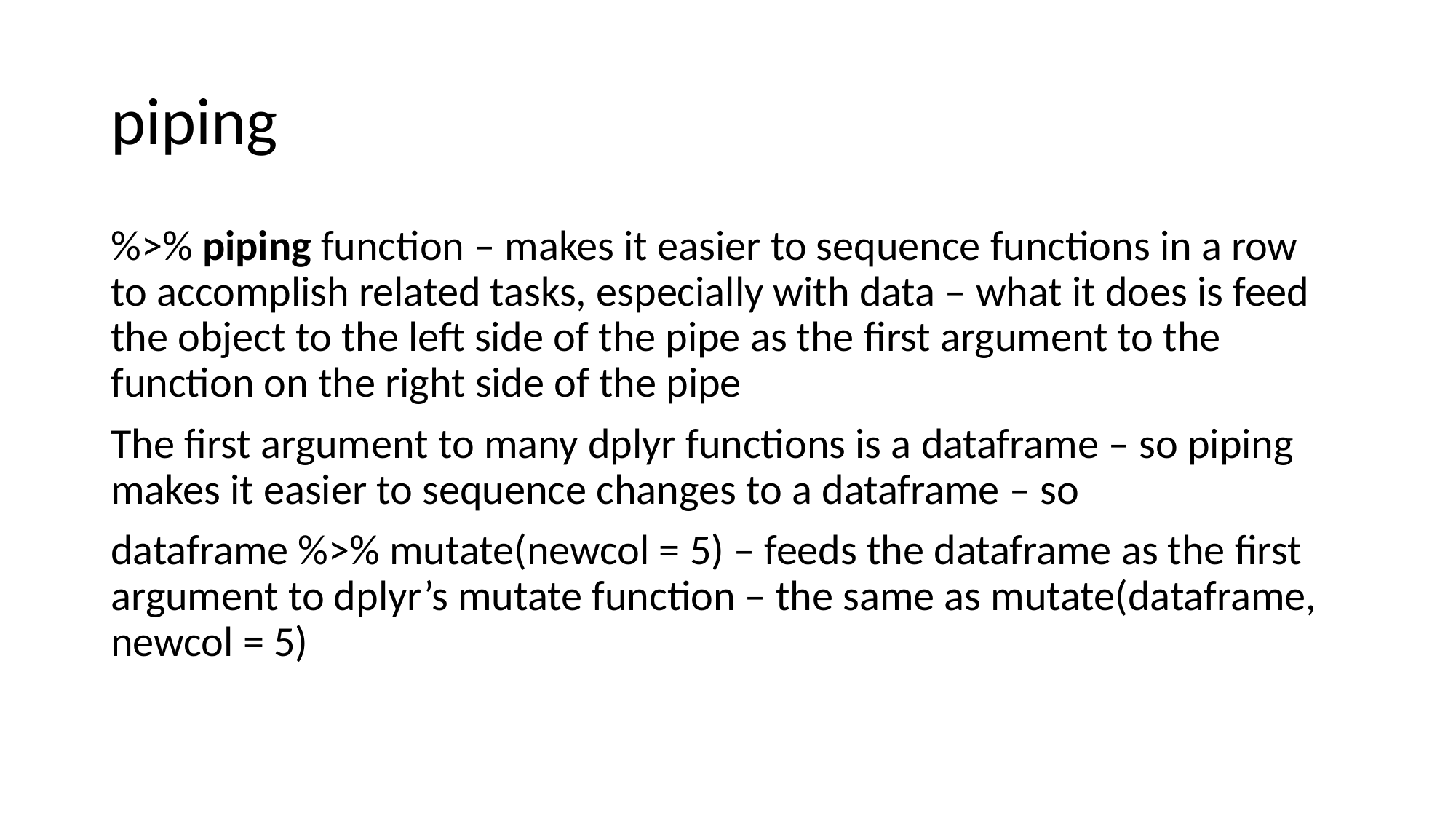

# piping
%>% piping function – makes it easier to sequence functions in a row to accomplish related tasks, especially with data – what it does is feed the object to the left side of the pipe as the first argument to the function on the right side of the pipe
The first argument to many dplyr functions is a dataframe – so piping makes it easier to sequence changes to a dataframe – so
dataframe %>% mutate(newcol = 5) – feeds the dataframe as the first argument to dplyr’s mutate function – the same as mutate(dataframe, newcol = 5)